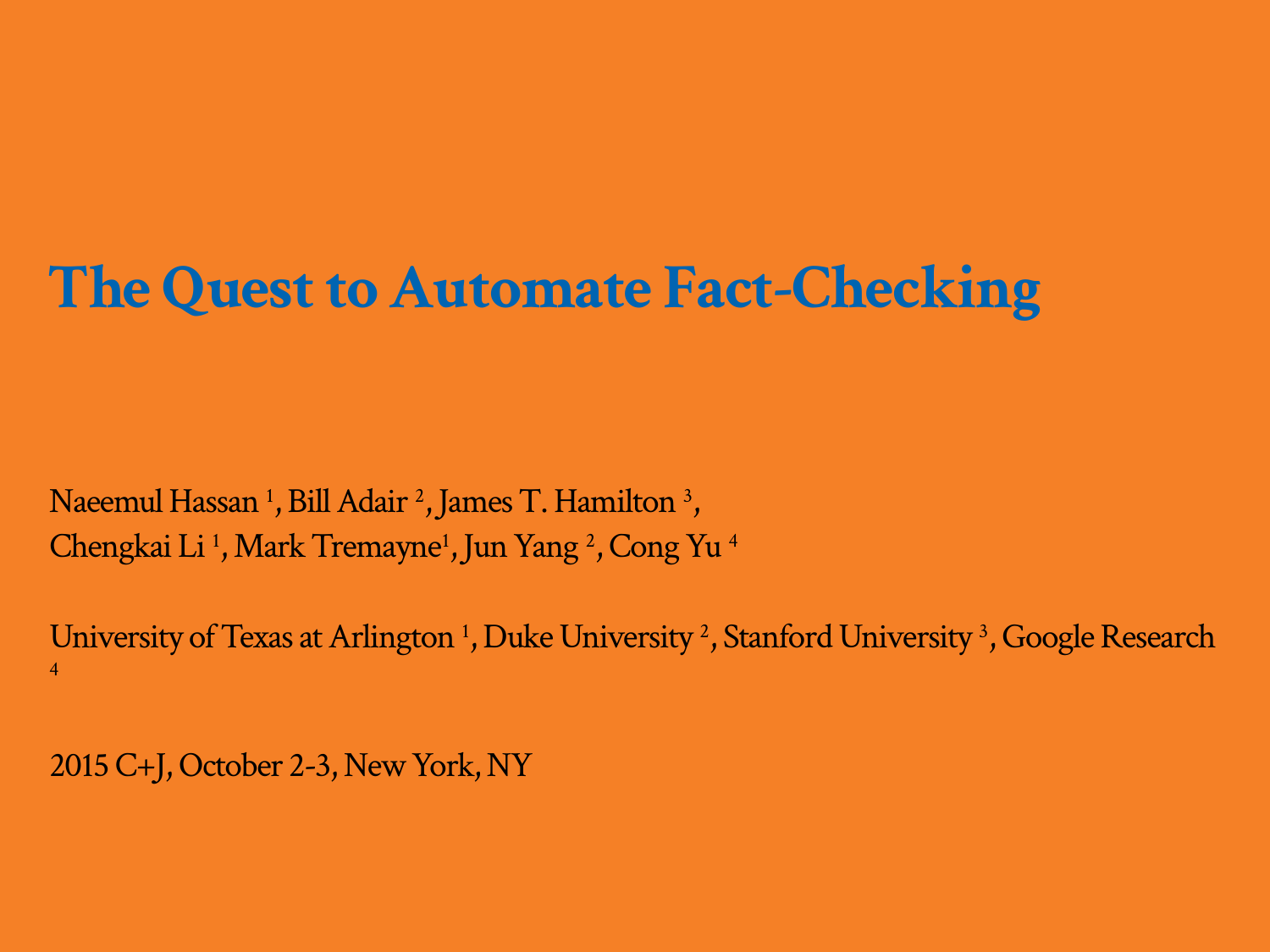

The Quest to Automate Fact-Checking
Naeemul Hassan 1, Bill Adair 2, James T. Hamilton 3,
Chengkai Li 1, Mark Tremayne1, Jun Yang 2, Cong Yu 4

University of Texas at Arlington 1, Duke University 2, Stanford University 3, Google Research 4

2015 C+J, October 2-3, New York, NY